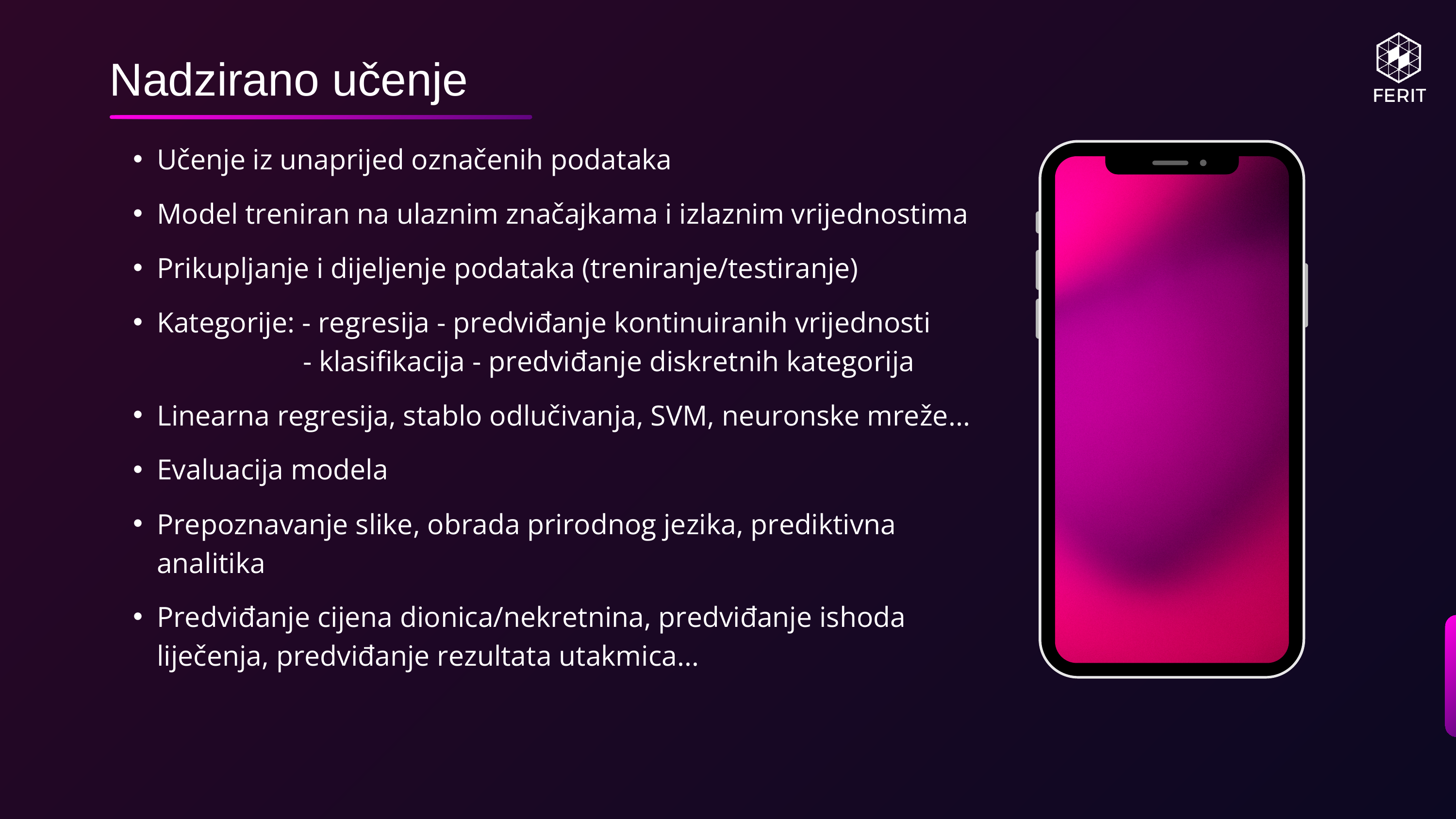

Nadzirano učenje

Učenje iz unaprijed označenih podataka

Model treniran na ulaznim značajkama i izlaznim vrijednostima
Prikupljanje i dijeljenje podataka (treniranje/testiranje)
Kategorije: - regresija - predviđanje kontinuiranih vrijednosti
                           - klasifikacija - predviđanje diskretnih kategorija
Linearna regresija, stablo odlučivanja, SVM, neuronske mreže...
Evaluacija modela
Prepoznavanje slike, obrada prirodnog jezika, prediktivna analitika
Predviđanje cijena dionica/nekretnina, predviđanje ishoda liječenja, predviđanje rezultata utakmica...